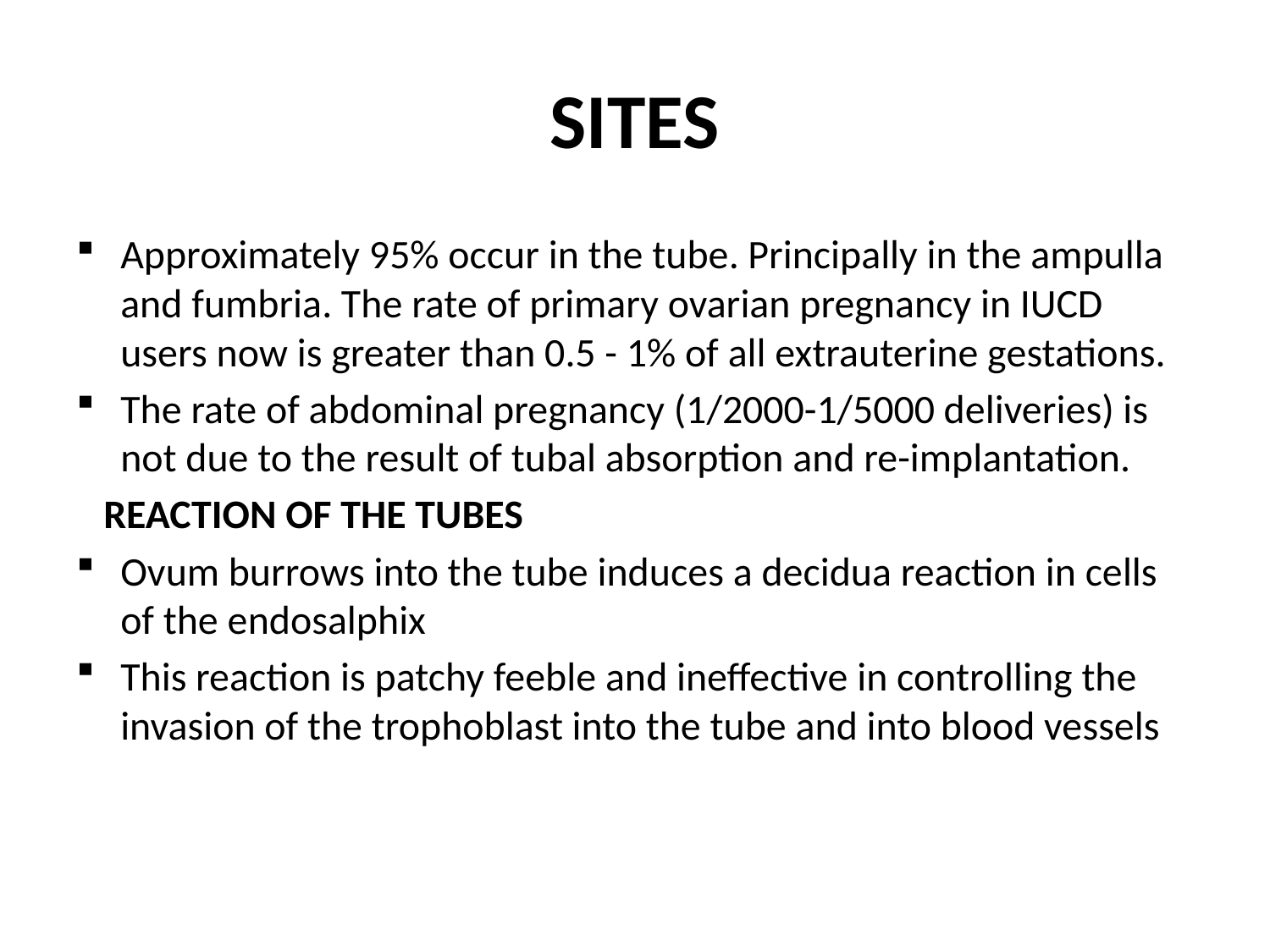

# SITES
Approximately 95% occur in the tube. Principally in the ampulla and fumbria. The rate of primary ovarian pregnancy in IUCD users now is greater than 0.5 - 1% of all extrauterine gestations.
The rate of abdominal pregnancy (1/2000-1/5000 deliveries) is not due to the result of tubal absorption and re-implantation.
   REACTION OF THE TUBES
Ovum burrows into the tube induces a decidua reaction in cells of the endosalphix
This reaction is patchy feeble and ineffective in controlling the invasion of the trophoblast into the tube and into blood vessels